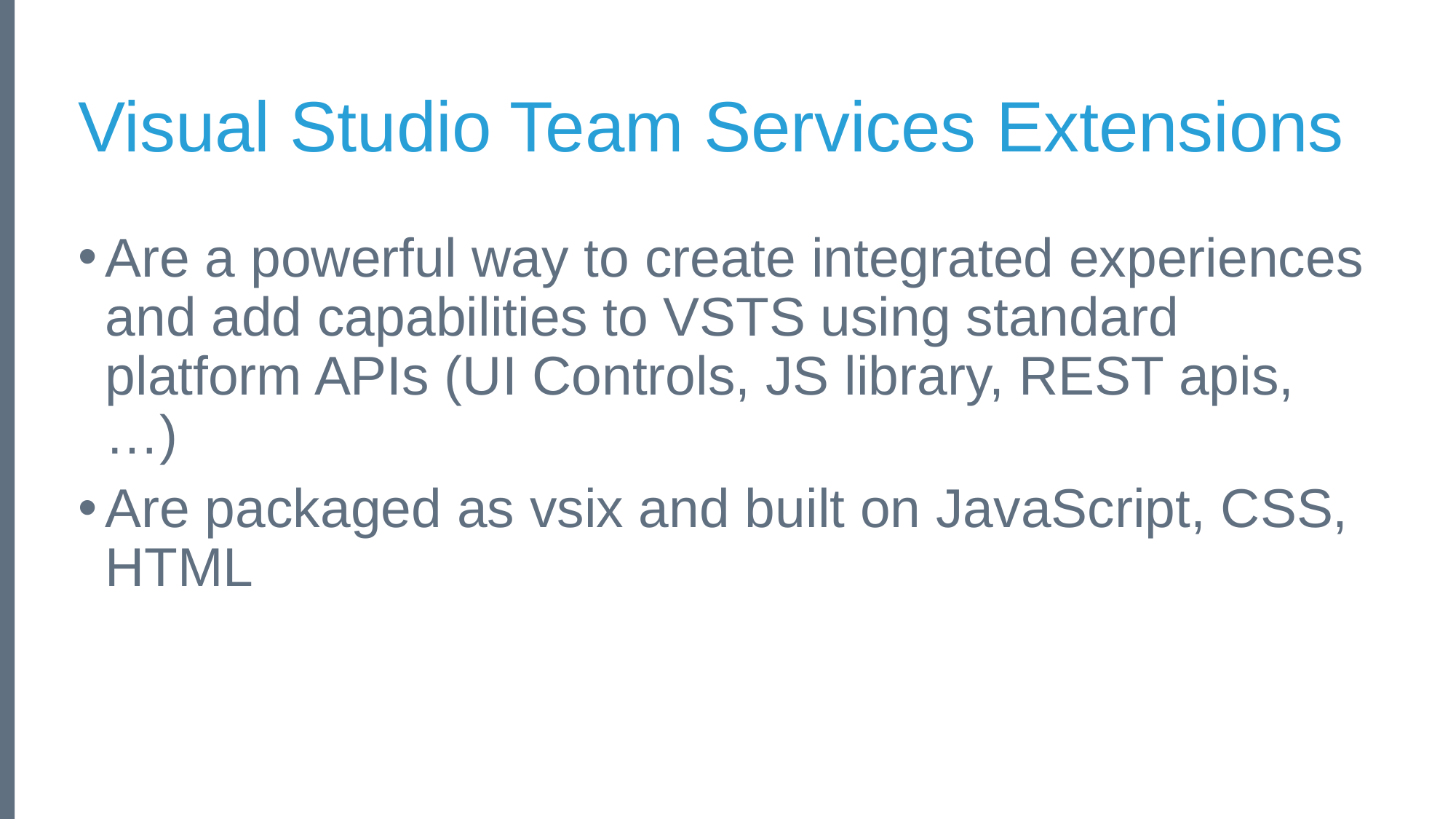

# Visual Studio Team Services Extensions
Are a powerful way to create integrated experiences and add capabilities to VSTS using standard platform APIs (UI Controls, JS library, REST apis, …)
Are packaged as vsix and built on JavaScript, CSS, HTML